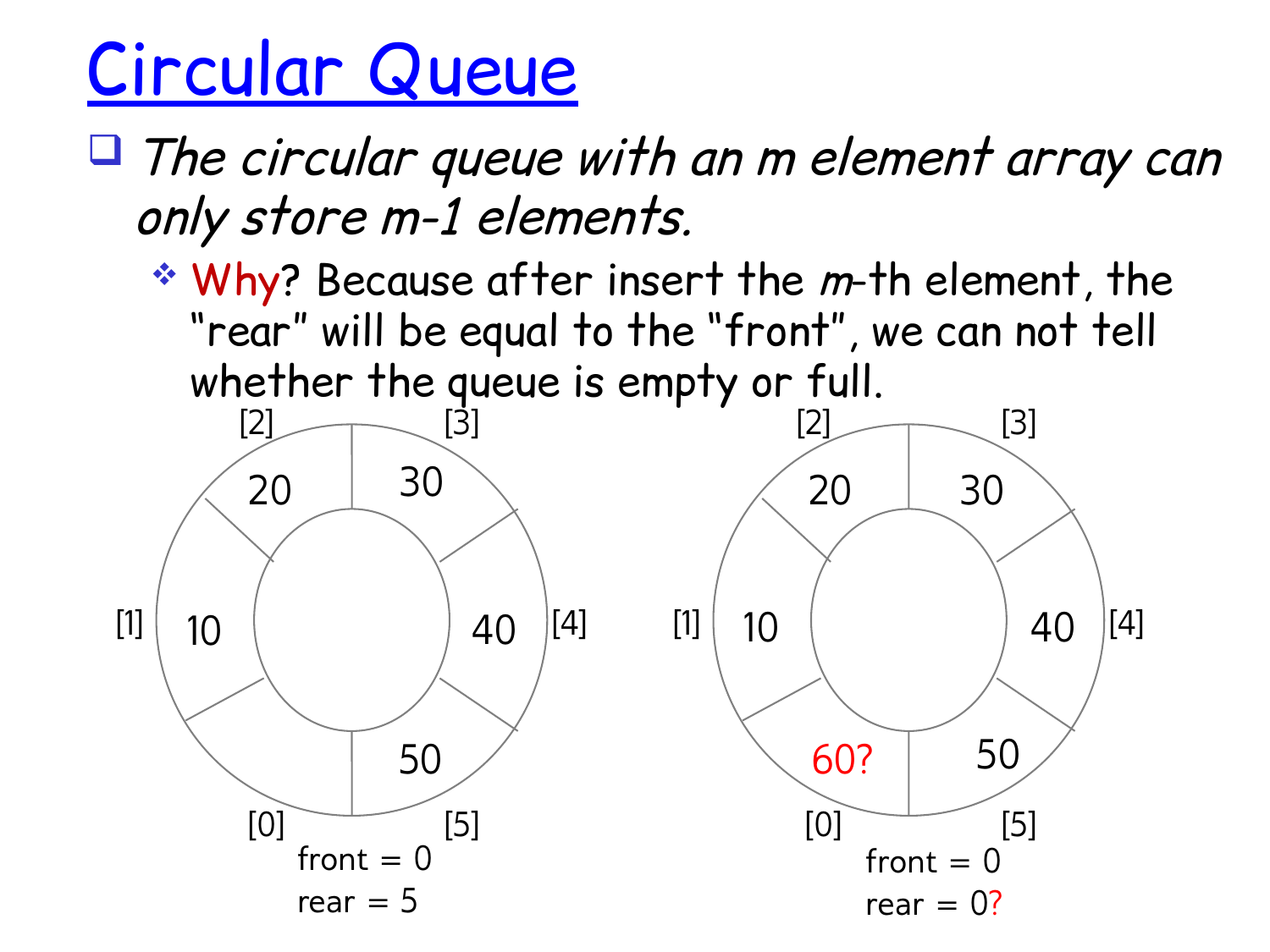

# Circular Queue
The circular queue with an m element array can only store m-1 elements.
Why? Because after insert the m-th element, the “rear” will be equal to the “front”, we can not tell whether the queue is empty or full.

[2]
[3]

[1]
[4]

[0]
[5]
front = 0
rear = 5
10
[2]
[3]

30
20

[1]
[4]

[0]
[5]
front = 0
rear = 0?
30
20
10
40
40
50
60?
50
Stacks and Queues
3-13